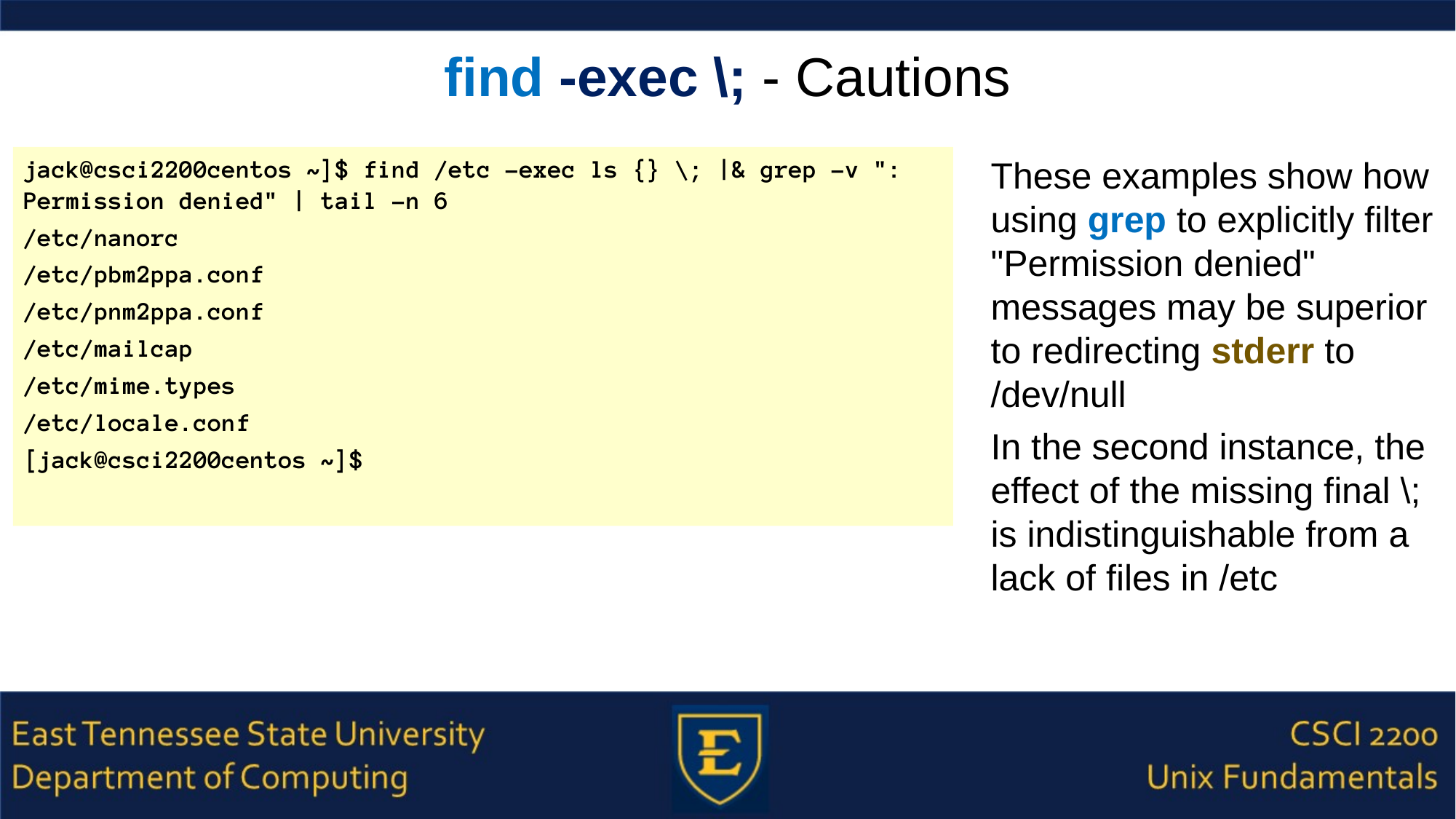

# find -exec \; - Cautions
jack@csci2200centos ~]$ find /etc -exec ls {} \; |& grep -v ": Permission denied" | tail -n 6
/etc/nanorc
/etc/pbm2ppa.conf
/etc/pnm2ppa.conf
/etc/mailcap
/etc/mime.types
/etc/locale.conf
[jack@csci2200centos ~]$
These examples show how using grep to explicitly filter "Permission denied" messages may be superior to redirecting stderr to /dev/null
In the second instance, the effect of the missing final \; is indistinguishable from a lack of files in /etc